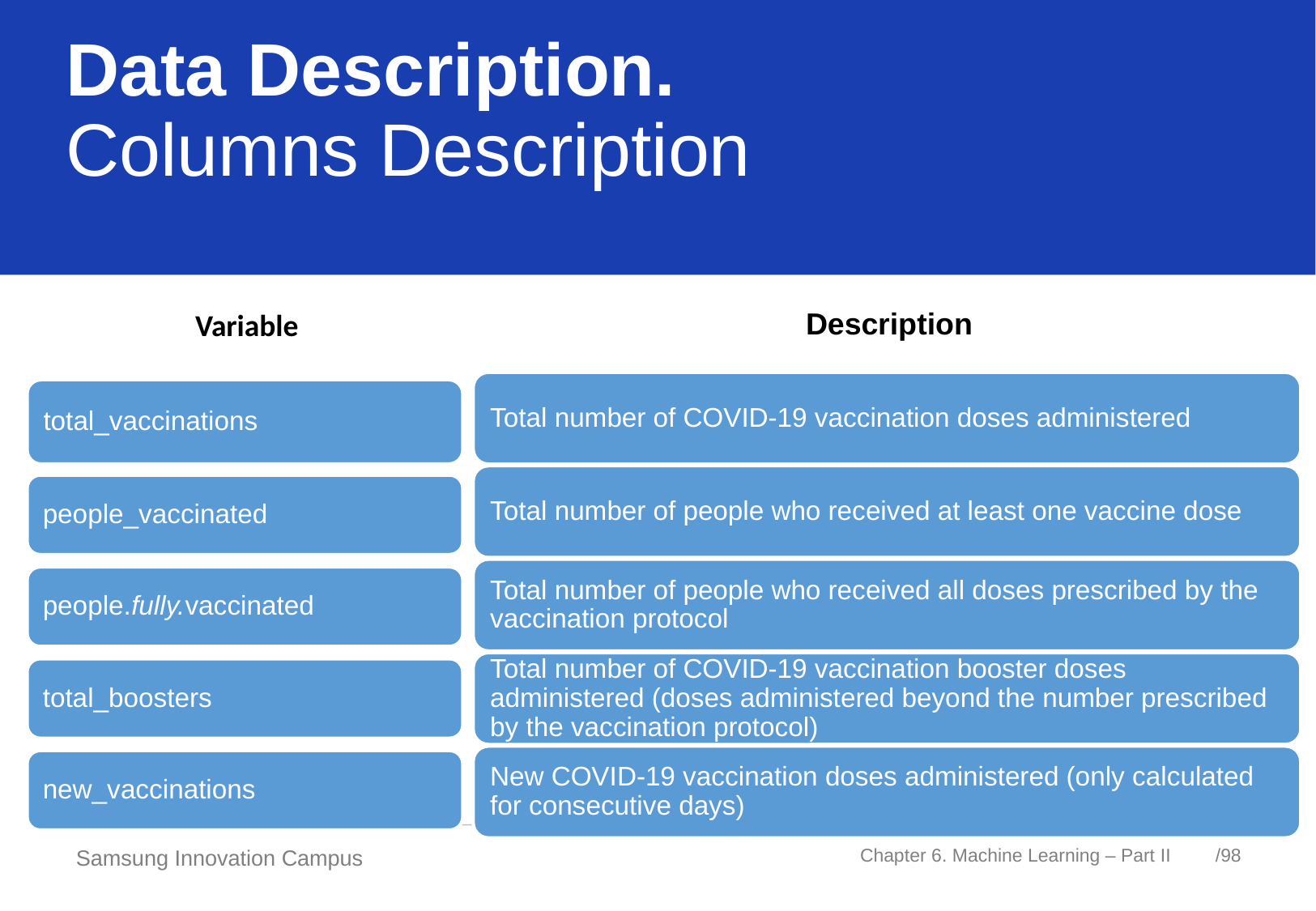

# Data Description. Columns Description
Variable
total_vaccinations
people_vaccinated
people.fully.vaccinated
total_boosters
new_vaccinations
Description
Total number of COVID-19 vaccination doses administered
Total number of people who received at least one vaccine dose
Total number of people who received all doses prescribed by the vaccination protocol
Total number of COVID-19 vaccination booster doses administered (doses administered beyond the number prescribed by the vaccination protocol)
New COVID-19 vaccination doses administered (only calculated for consecutive days)